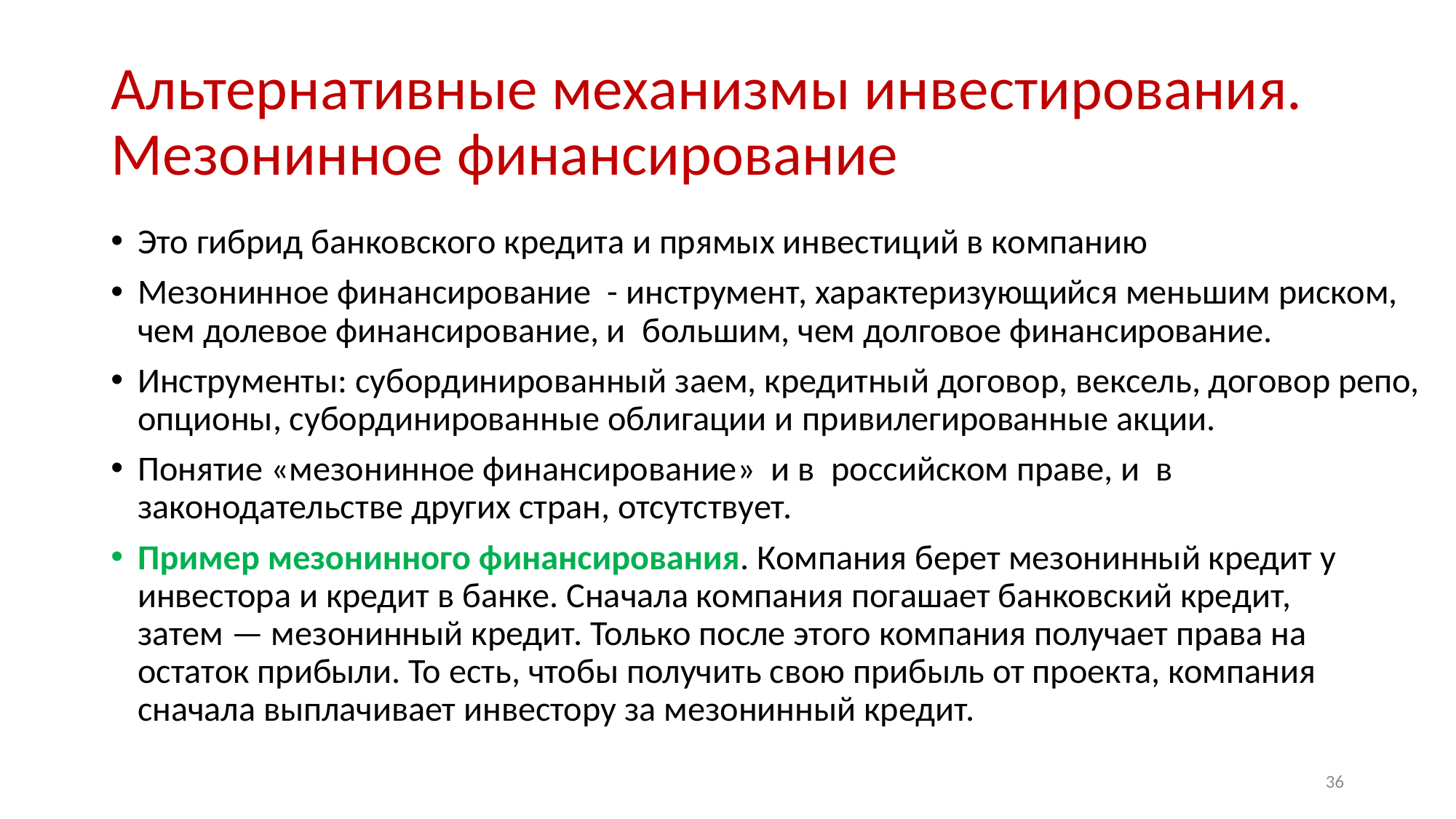

# Альтернативные механизмы инвестирования. Мезонинное финансирование
Это гибрид банковского кредита и прямых инвестиций в компанию
Мезонинное финансирование  - инструмент, характеризующийся меньшим риском, чем долевое финансирование, и  большим, чем долговое финансирование.
Инструменты: субординированный заем, кредитный договор, вексель, договор репо, опционы, субординированные облигации и привилегированные акции.
Понятие «мезонинное финансирование»  и в  российском праве, и  в  законодательстве других стран, отсутствует.
Пример мезонинного финансирования. Компания берет мезонинный кредит у инвестора и кредит в банке. Сначала компания погашает банковский кредит, затем — мезонинный кредит. Только после этого компания получает права на остаток прибыли. То есть, чтобы получить свою прибыль от проекта, компания сначала выплачивает инвестору за мезонинный кредит.
36